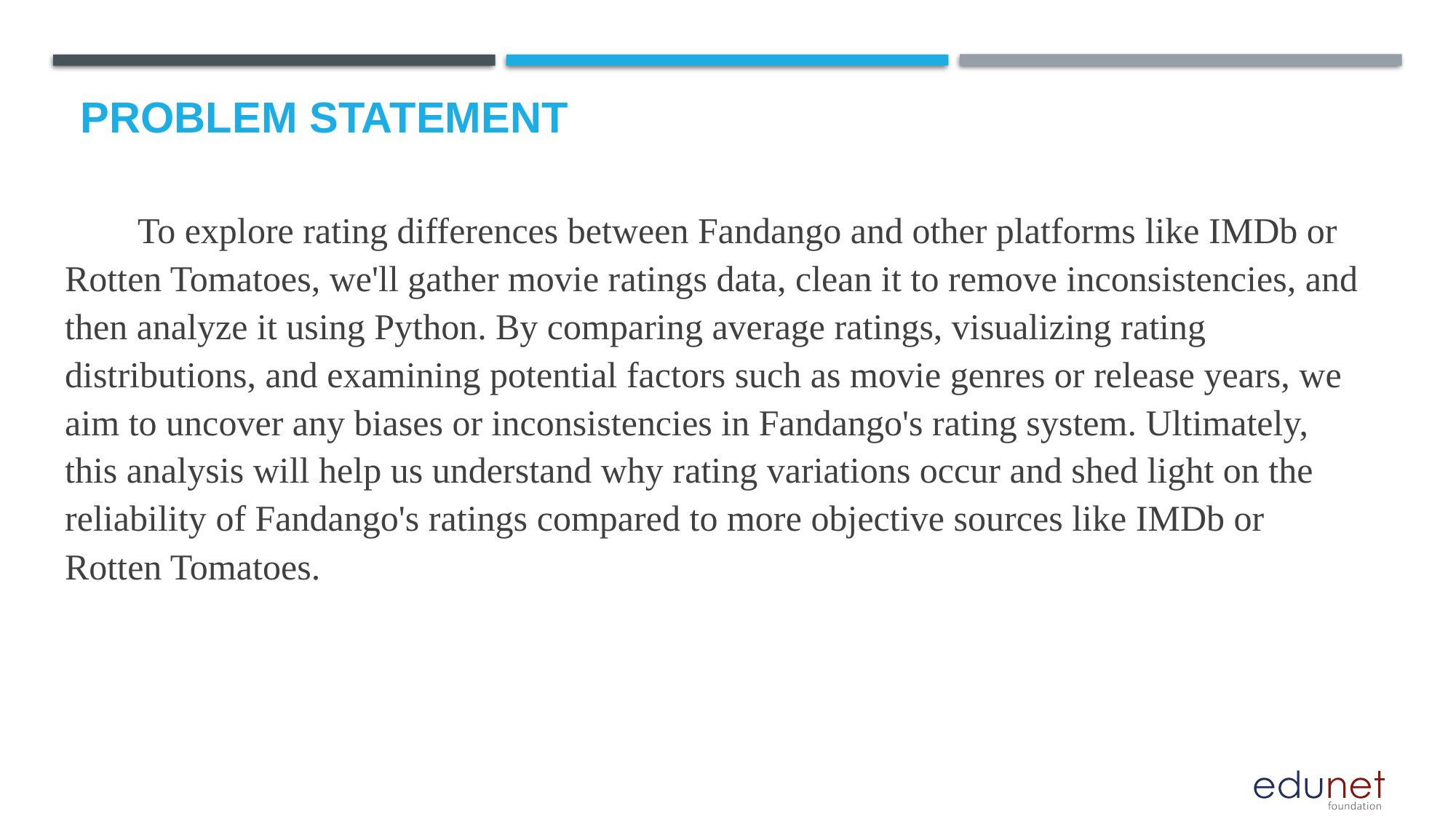

# Problem Statement
  To explore rating differences between Fandango and other platforms like IMDb or Rotten Tomatoes, we'll gather movie ratings data, clean it to remove inconsistencies, and then analyze it using Python. By comparing average ratings, visualizing rating distributions, and examining potential factors such as movie genres or release years, we aim to uncover any biases or inconsistencies in Fandango's rating system. Ultimately, this analysis will help us understand why rating variations occur and shed light on the reliability of Fandango's ratings compared to more objective sources like IMDb or Rotten Tomatoes.